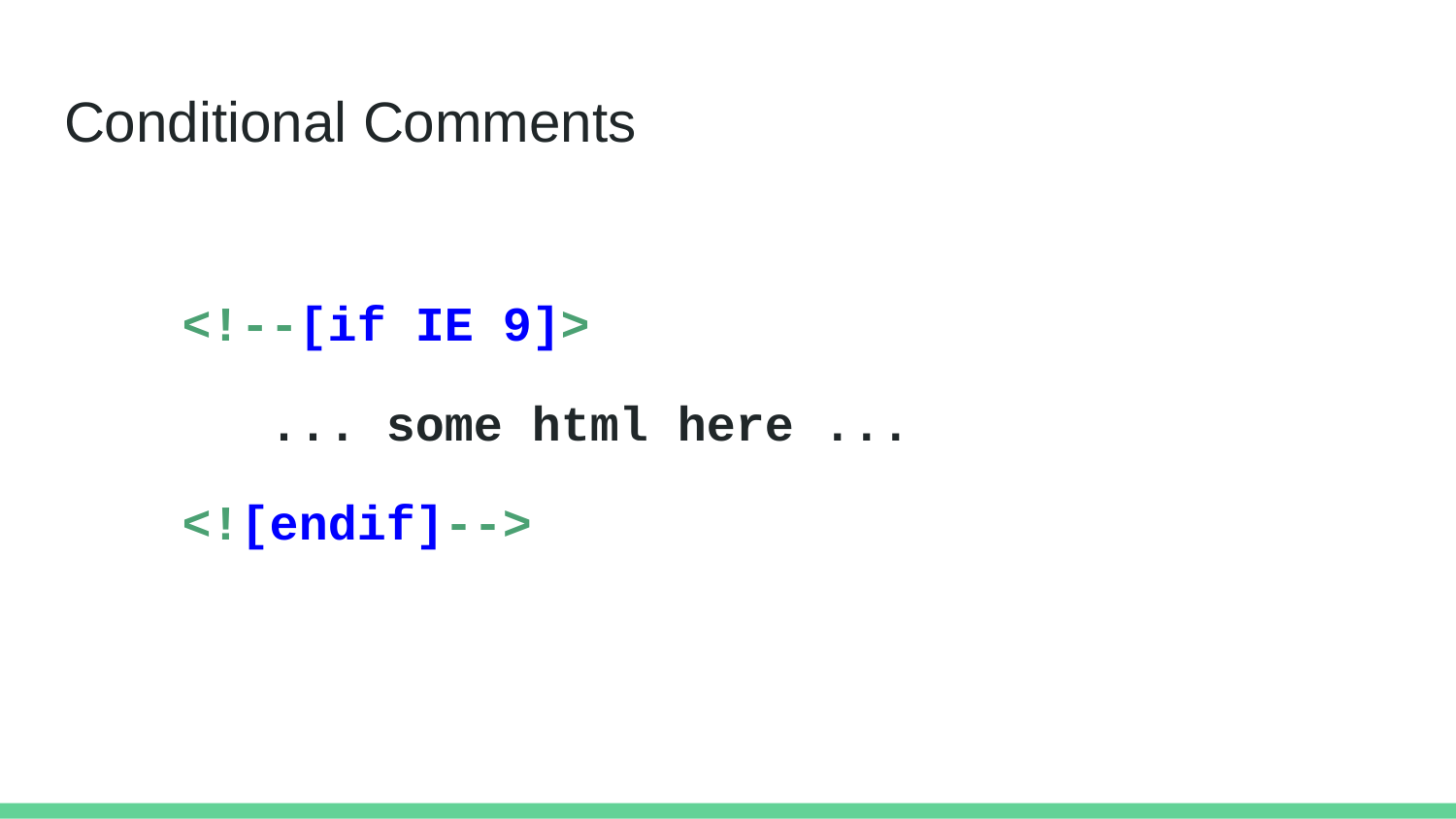

# Conditional Comments
<!--[if IE 9]>
   ... some html here ...
<![endif]-->